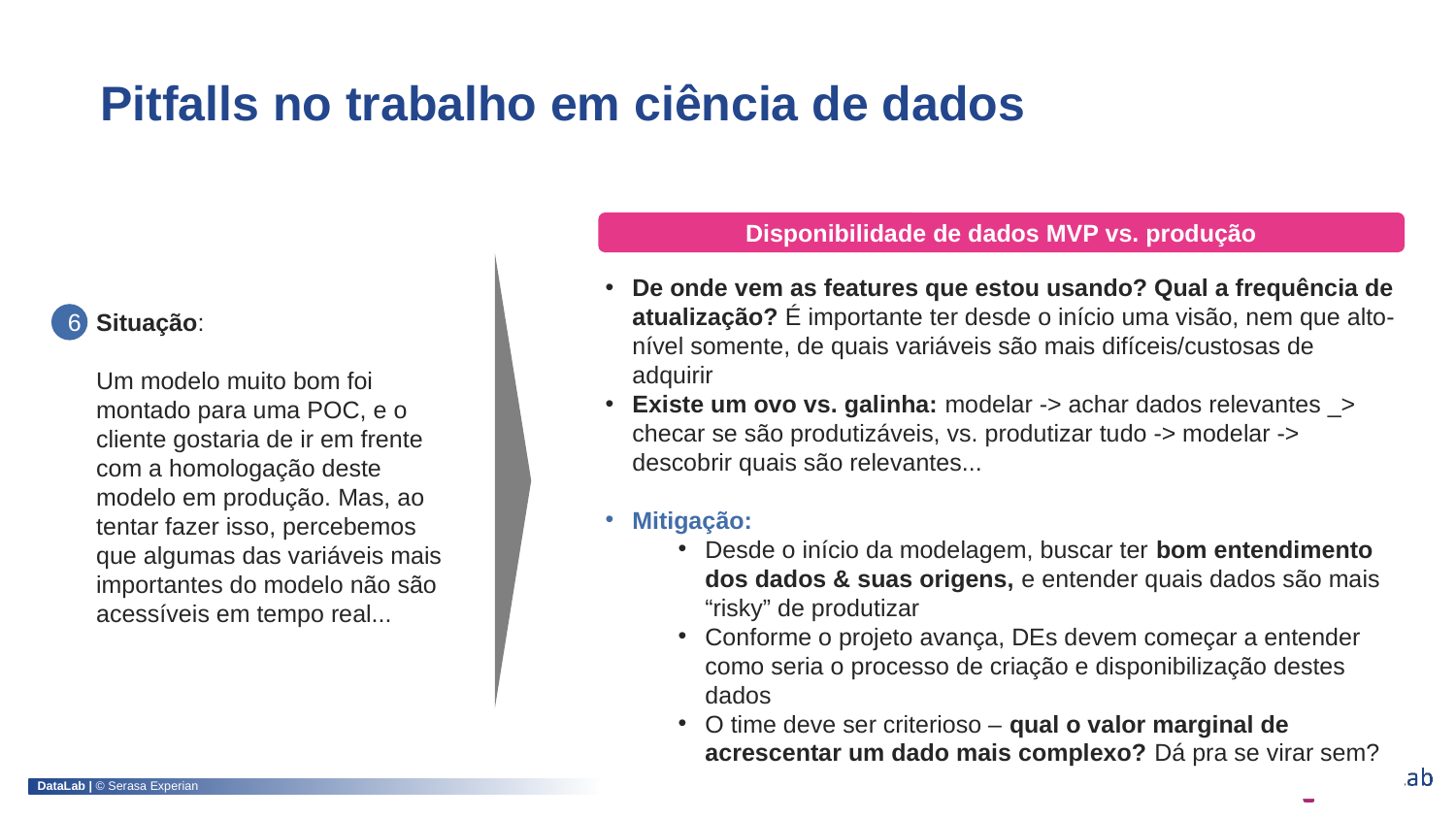

Pitfalls no trabalho em ciência de dados
Disponibilidade de dados MVP vs. produção
De onde vem as features que estou usando? Qual a frequência de atualização? É importante ter desde o início uma visão, nem que alto-nível somente, de quais variáveis são mais difíceis/custosas de adquirir
Existe um ovo vs. galinha: modelar -> achar dados relevantes _> checar se são produtizáveis, vs. produtizar tudo -> modelar -> descobrir quais são relevantes...

Mitigação:
Desde o início da modelagem, buscar ter bom entendimento dos dados & suas origens, e entender quais dados são mais “risky” de produtizar
Conforme o projeto avança, DEs devem começar a entender como seria o processo de criação e disponibilização destes dados
O time deve ser criterioso – qual o valor marginal de acrescentar um dado mais complexo? Dá pra se virar sem?

6
Situação:

Um modelo muito bom foi montado para uma POC, e o cliente gostaria de ir em frente com a homologação deste modelo em produção. Mas, ao tentar fazer isso, percebemos que algumas das variáveis mais importantes do modelo não são acessíveis em tempo real...